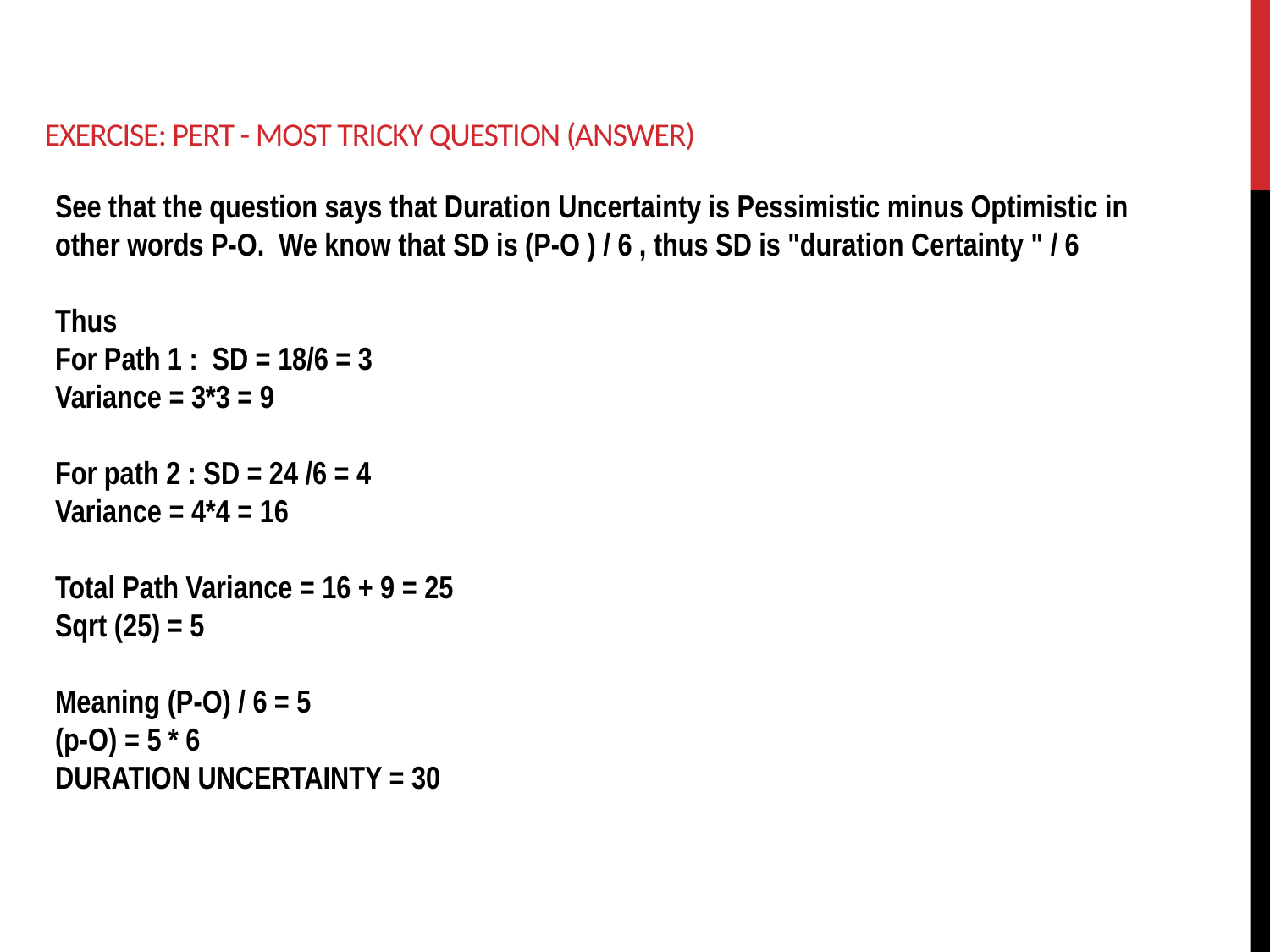

# Exercise: PERT - Most tricky question (Answer)
See that the question says that Duration Uncertainty is Pessimistic minus Optimistic in other words P-O.  We know that SD is (P-O ) / 6 , thus SD is "duration Certainty " / 6 
Thus 
For Path 1 :  SD = 18/6 = 3 
Variance = 3*3 = 9 
For path 2 : SD = 24 /6 = 4 
Variance = 4*4 = 16 
Total Path Variance = 16 + 9 = 25 
Sqrt (25) = 5 
Meaning (P-O) / 6 = 5 
(p-O) = 5 * 6
DURATION UNCERTAINTY = 30